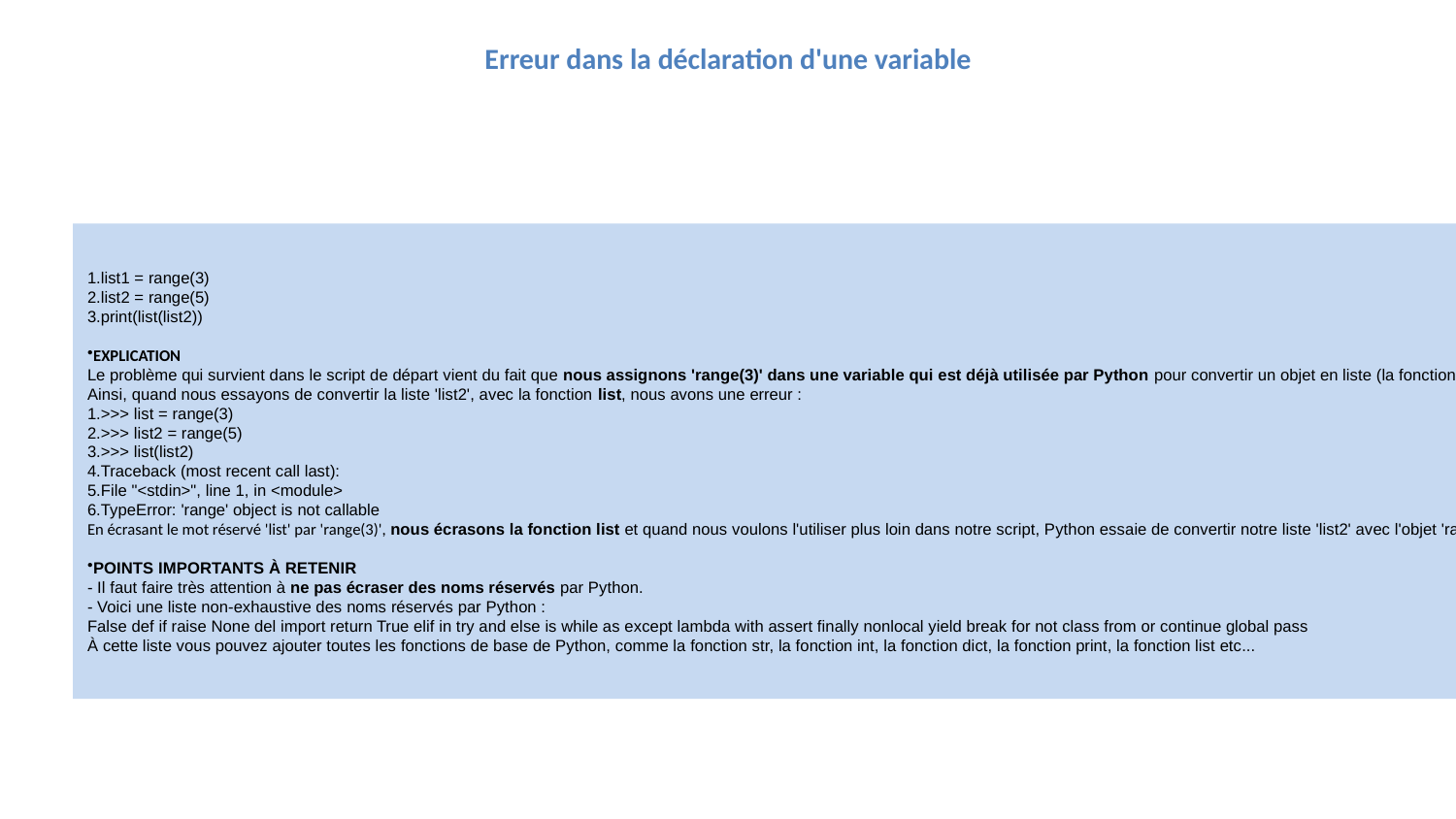

# Erreur dans la déclaration d'une variable
list1 = range(3)
list2 = range(5)
print(list(list2))

EXPLICATION
Le problème qui survient dans le script de départ vient du fait que nous assignons 'range(3)' dans une variable qui est déjà utilisée par Python pour convertir un objet en liste (la fonction list).
Ainsi, quand nous essayons de convertir la liste 'list2', avec la fonction list, nous avons une erreur :
>>> list = range(3)
>>> list2 = range(5)
>>> list(list2)
Traceback (most recent call last):
File "<stdin>", line 1, in <module>
TypeError: 'range' object is not callable
En écrasant le mot réservé 'list' par 'range(3)', nous écrasons la fonction list et quand nous voulons l'utiliser plus loin dans notre script, Python essaie de convertir notre liste 'list2' avec l'objet 'range' contenu à l'intérieur de la variable 'list' au lieu d'utiliser la fonction list.

POINTS IMPORTANTS À RETENIR
- Il faut faire très attention à ne pas écraser des noms réservés par Python.
- Voici une liste non-exhaustive des noms réservés par Python :
False def if raise None del import return True elif in try and else is while as except lambda with assert finally nonlocal yield break for not class from or continue global pass
À cette liste vous pouvez ajouter toutes les fonctions de base de Python, comme la fonction str, la fonction int, la fonction dict, la fonction print, la fonction list etc...